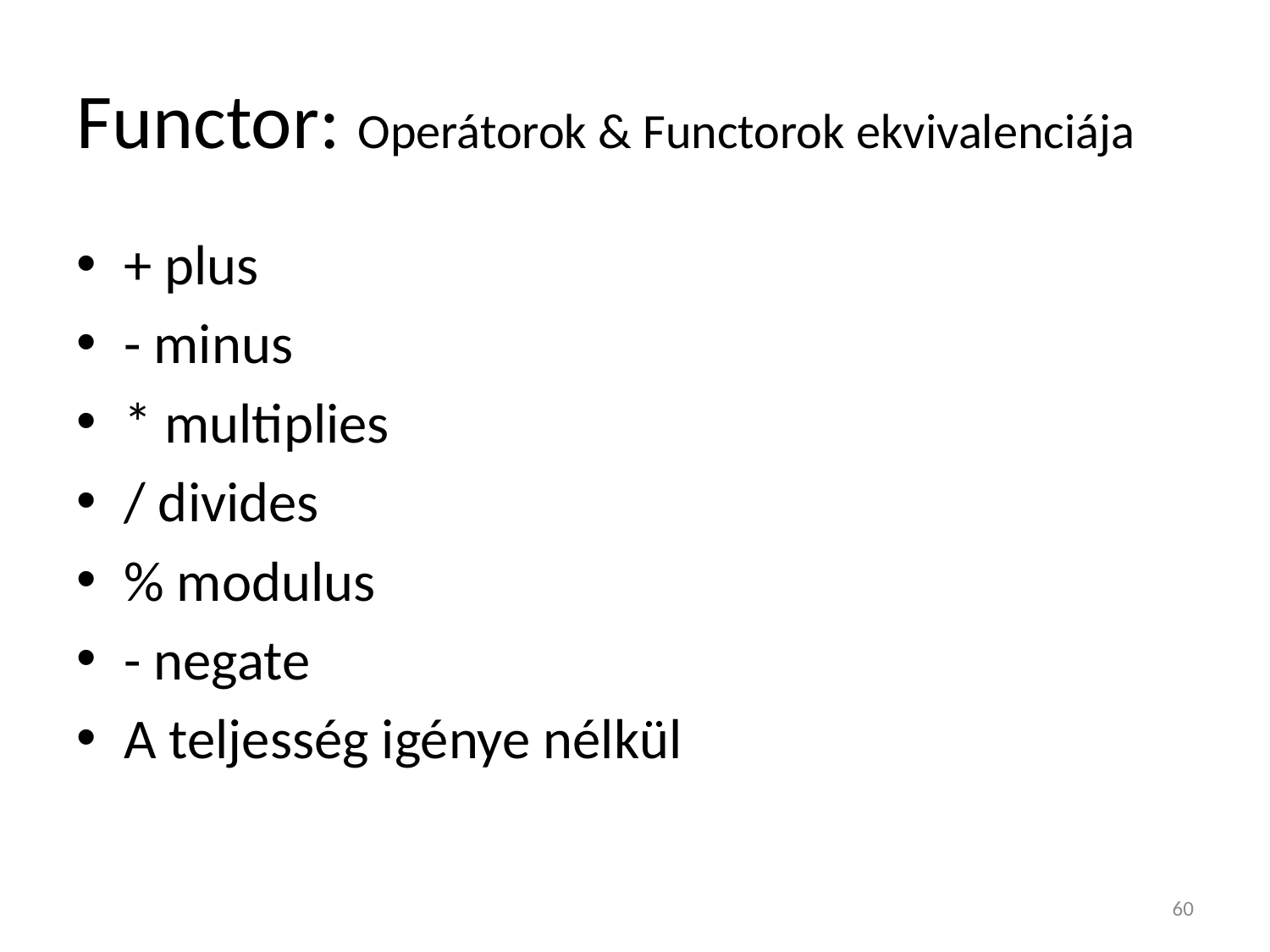

# Functor: Operátorok & Functorok ekvivalenciája
+ plus
- minus
* multiplies
/ divides
% modulus
- negate
A teljesség igénye nélkül
60